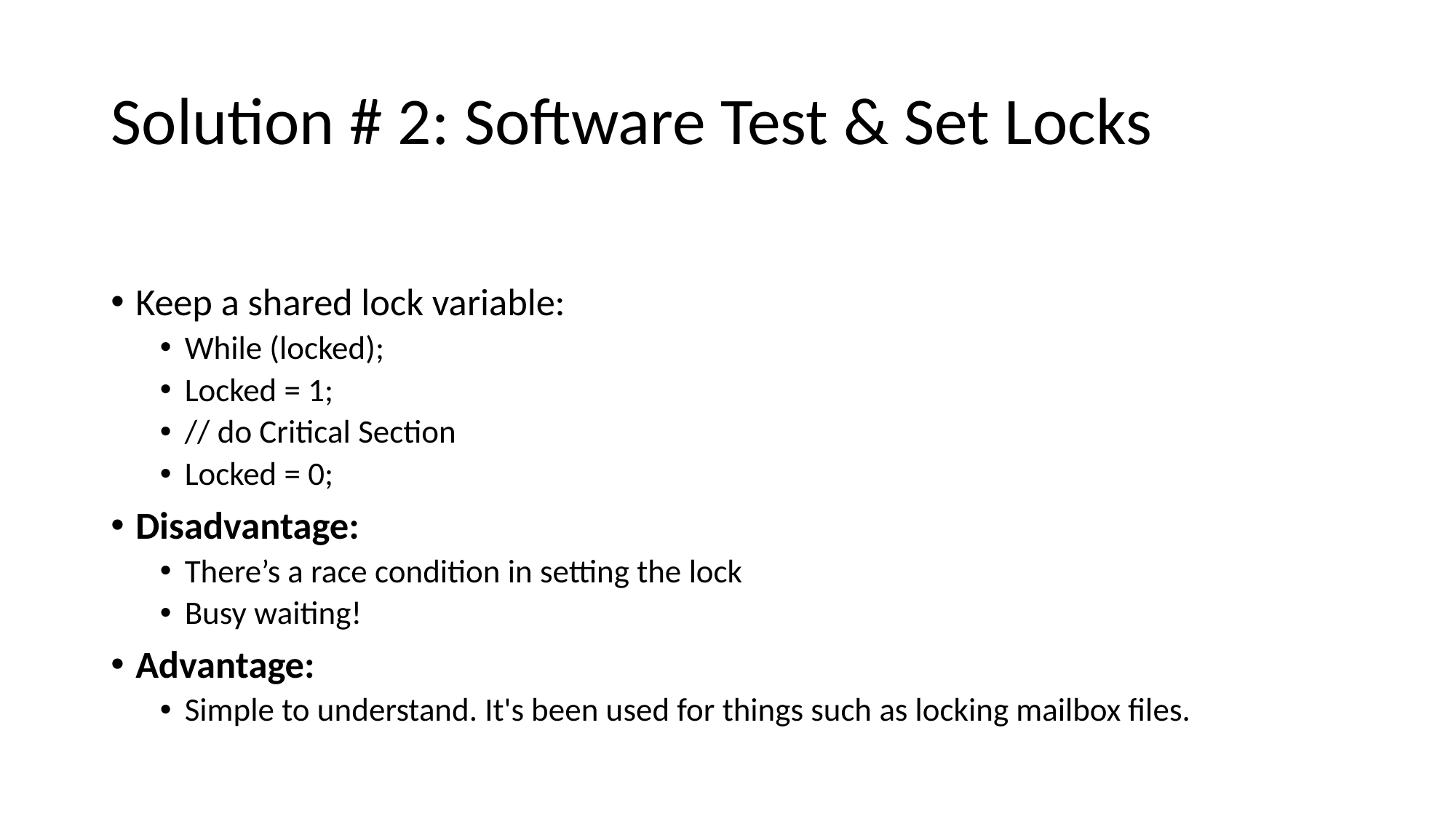

# Solution # 2: Software Test & Set Locks

Keep a shared lock variable:
While (locked);
Locked = 1;
// do Critical Section
Locked = 0;
Disadvantage:
There’s a race condition in setting the lock
Busy waiting!
Advantage:
Simple to understand. It's been used for things such as locking mailbox files.